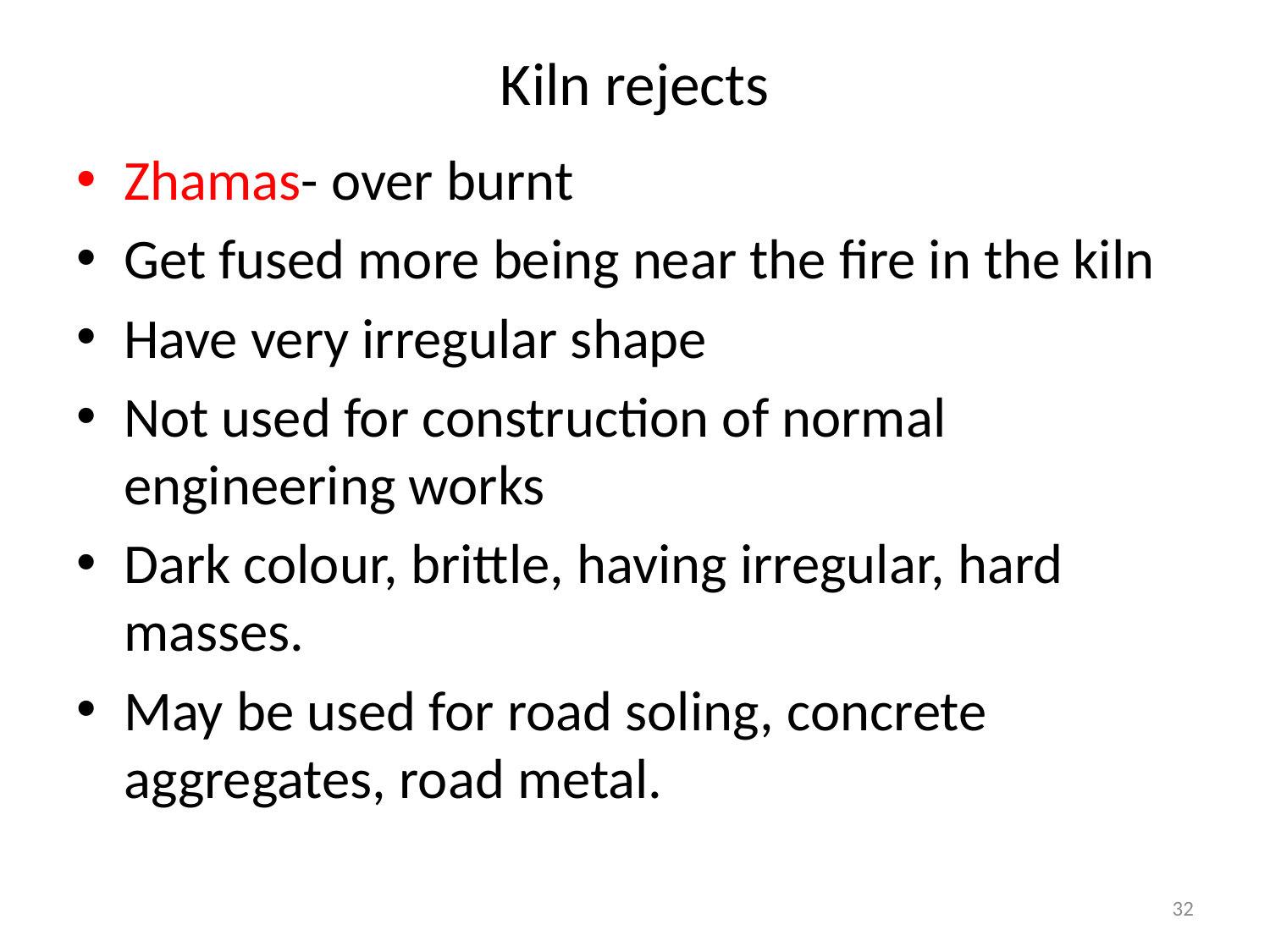

# Kiln rejects
Zhamas- over burnt
Get fused more being near the fire in the kiln
Have very irregular shape
Not used for construction of normal engineering works
Dark colour, brittle, having irregular, hard masses.
May be used for road soling, concrete aggregates, road metal.

32